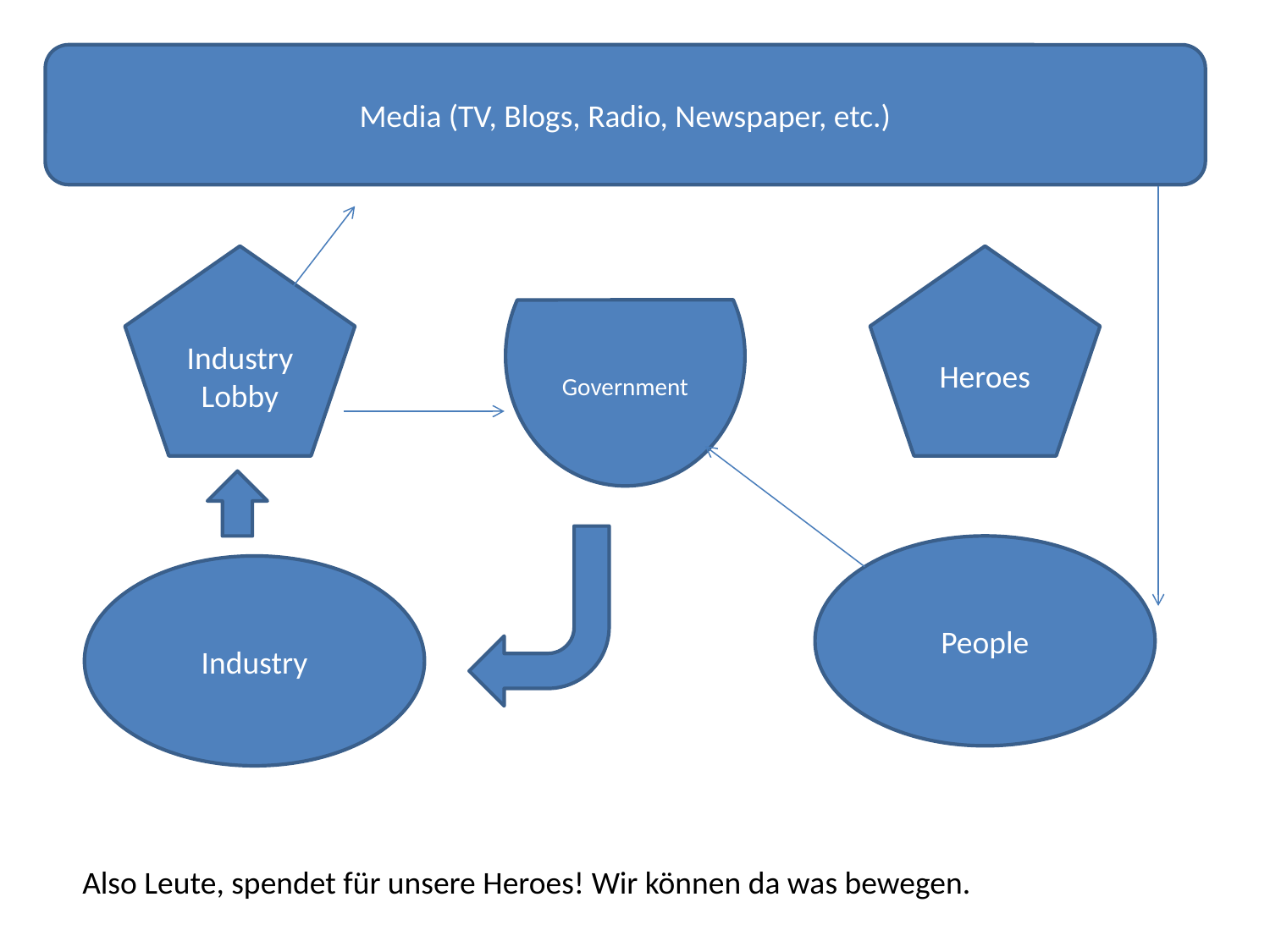

Media (TV, Blogs, Radio, Newspaper, etc.)

Government
Industry
Lobby
Heroes

People
Industry
Also Leute, spendet für unsere Heroes! Wir können da was bewegen.